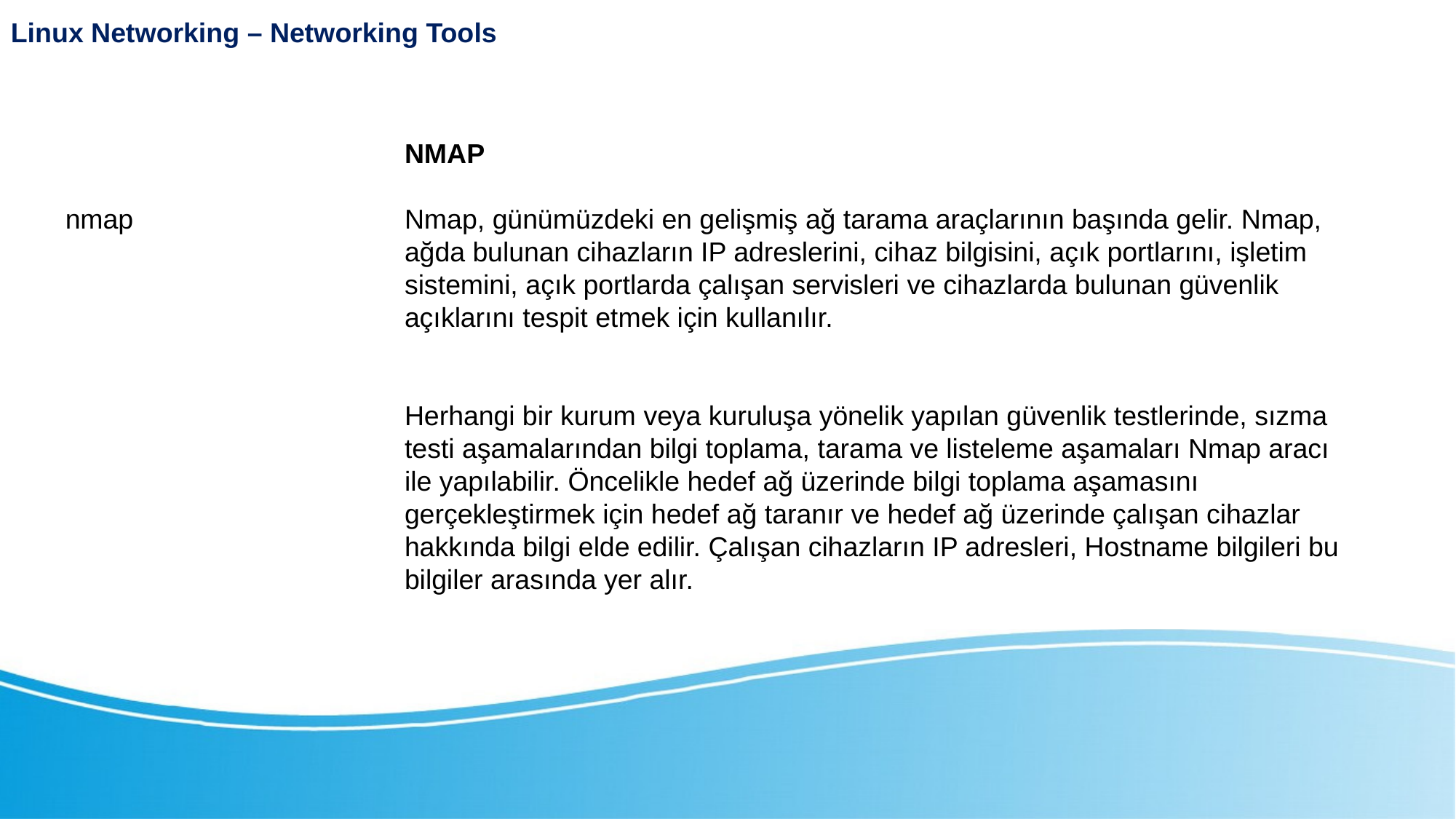

Linux Networking – Networking Tools
NMAP
Nmap, günümüzdeki en gelişmiş ağ tarama araçlarının başında gelir. Nmap, ağda bulunan cihazların IP adreslerini, cihaz bilgisini, açık portlarını, işletim sistemini, açık portlarda çalışan servisleri ve cihazlarda bulunan güvenlik açıklarını tespit etmek için kullanılır.

Herhangi bir kurum veya kuruluşa yönelik yapılan güvenlik testlerinde, sızma testi aşamalarından bilgi toplama, tarama ve listeleme aşamaları Nmap aracı ile yapılabilir. Öncelikle hedef ağ üzerinde bilgi toplama aşamasını gerçekleştirmek için hedef ağ taranır ve hedef ağ üzerinde çalışan cihazlar hakkında bilgi elde edilir. Çalışan cihazların IP adresleri, Hostname bilgileri bu bilgiler arasında yer alır.

nmap